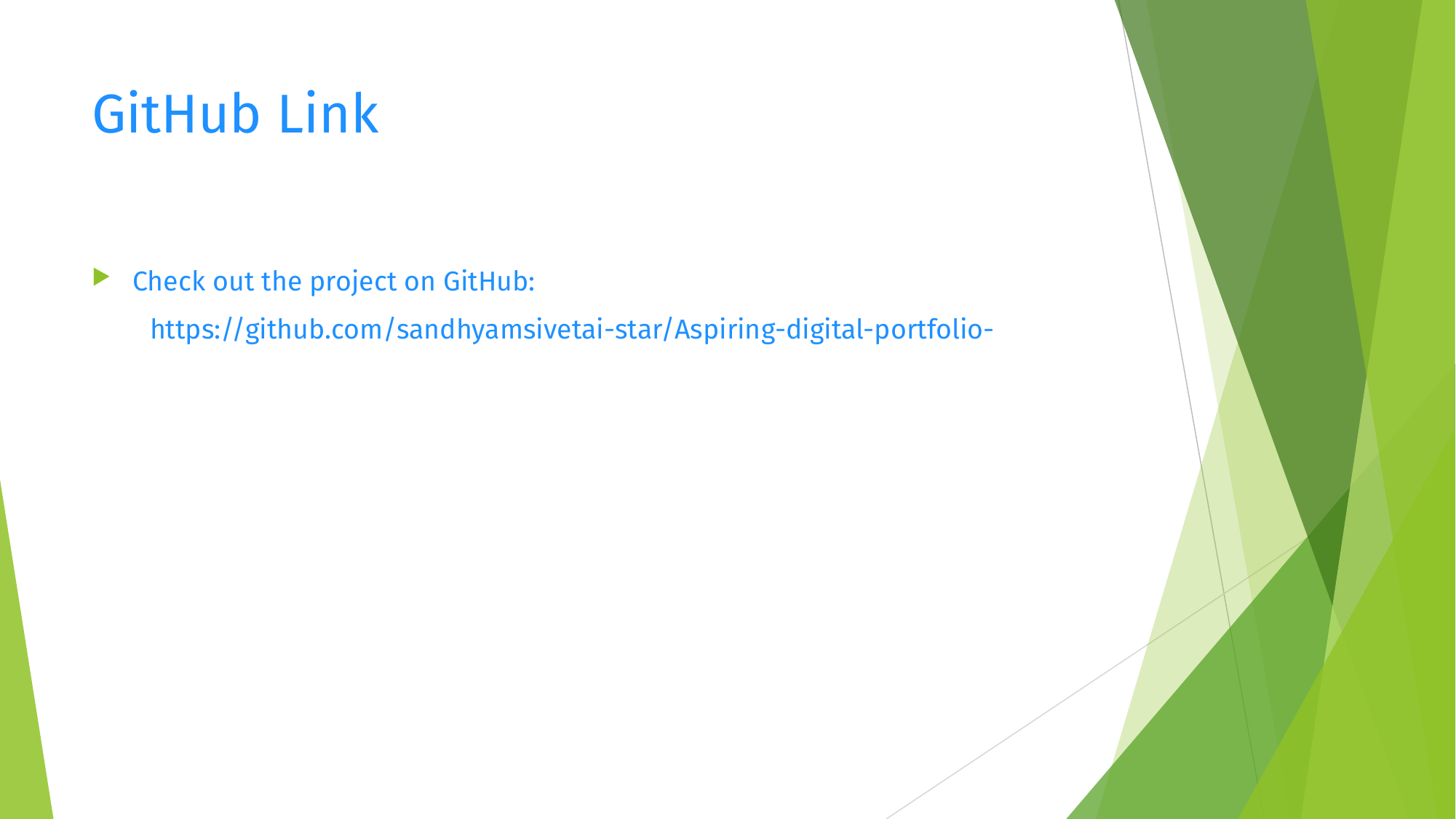

# GitHub Link
Check out the project on GitHub:
        https://github.com/sandhyamsivetai-star/Aspiring-digital-portfolio-